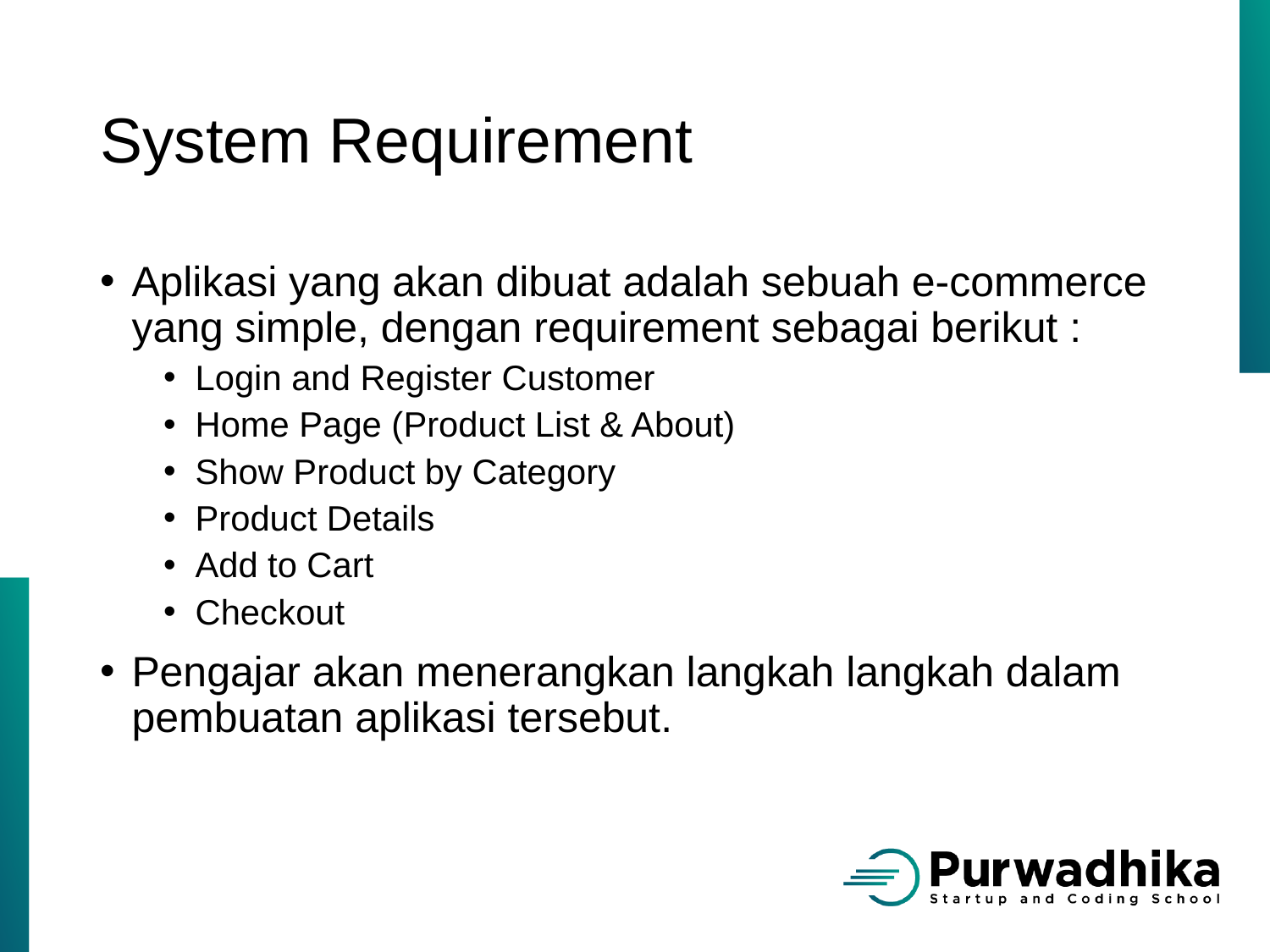

# System Requirement
Aplikasi yang akan dibuat adalah sebuah e-commerce yang simple, dengan requirement sebagai berikut :
Login and Register Customer
Home Page (Product List & About)
Show Product by Category
Product Details
Add to Cart
Checkout
Pengajar akan menerangkan langkah langkah dalam pembuatan aplikasi tersebut.